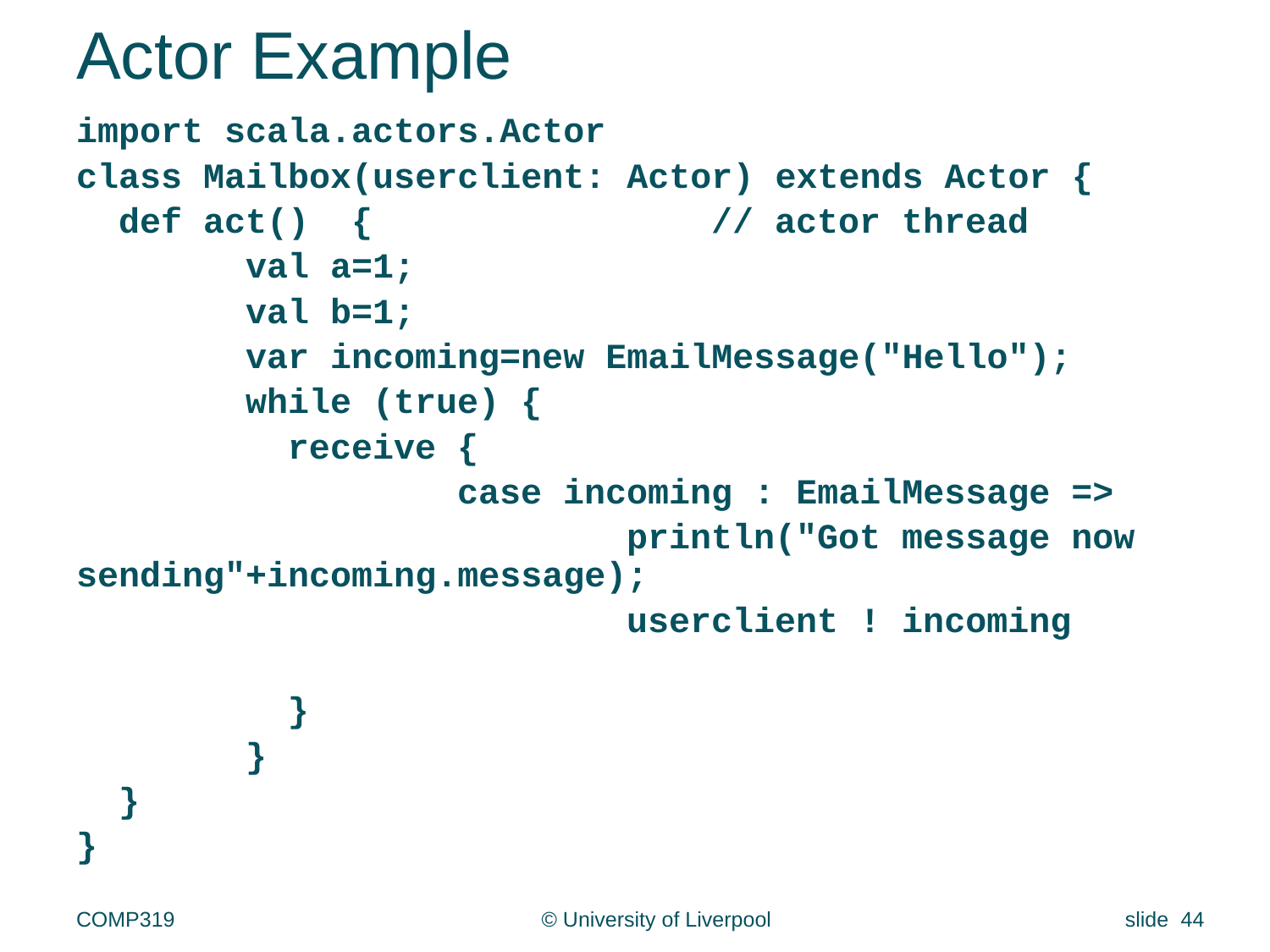

# Actor Example
import scala.actors.Actor
class Mailbox(userclient: Actor) extends Actor {
  def act()  {			// actor thread
        val a=1;
        val b=1;
        var incoming=new EmailMessage("Hello");
        while (true) {
          receive {
          		case incoming : EmailMessage =>
          		        println("Got message now sending"+incoming.message);
          		        userclient ! incoming

          }
        }
  }
}

COMP319
© University of Liverpool
slide  44